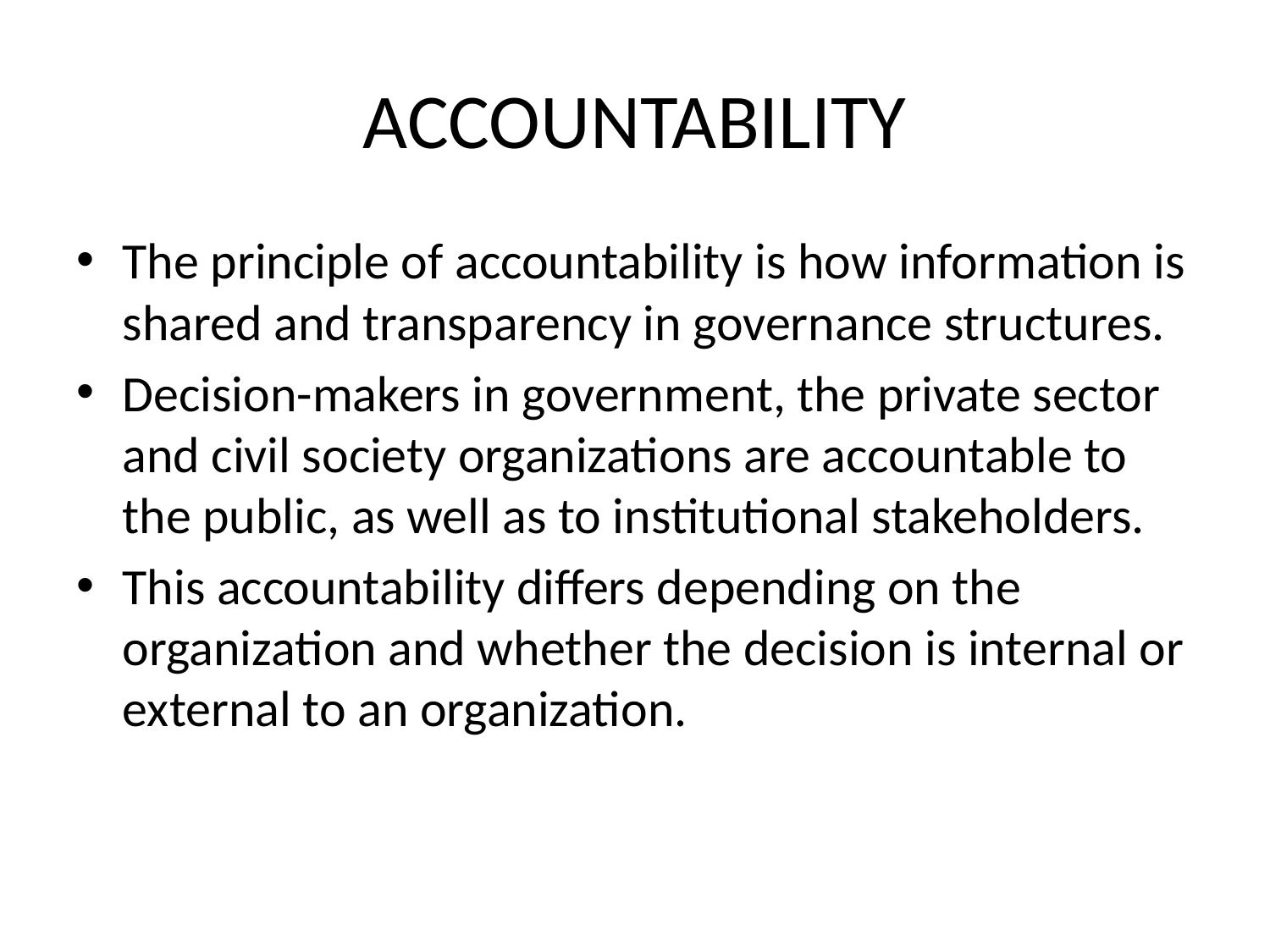

# ACCOUNTABILITY
The principle of accountability is how information is shared and transparency in governance structures.
Decision-makers in government, the private sector and civil society organizations are accountable to the public, as well as to institutional stakeholders.
This accountability differs depending on the organization and whether the decision is internal or external to an organization.